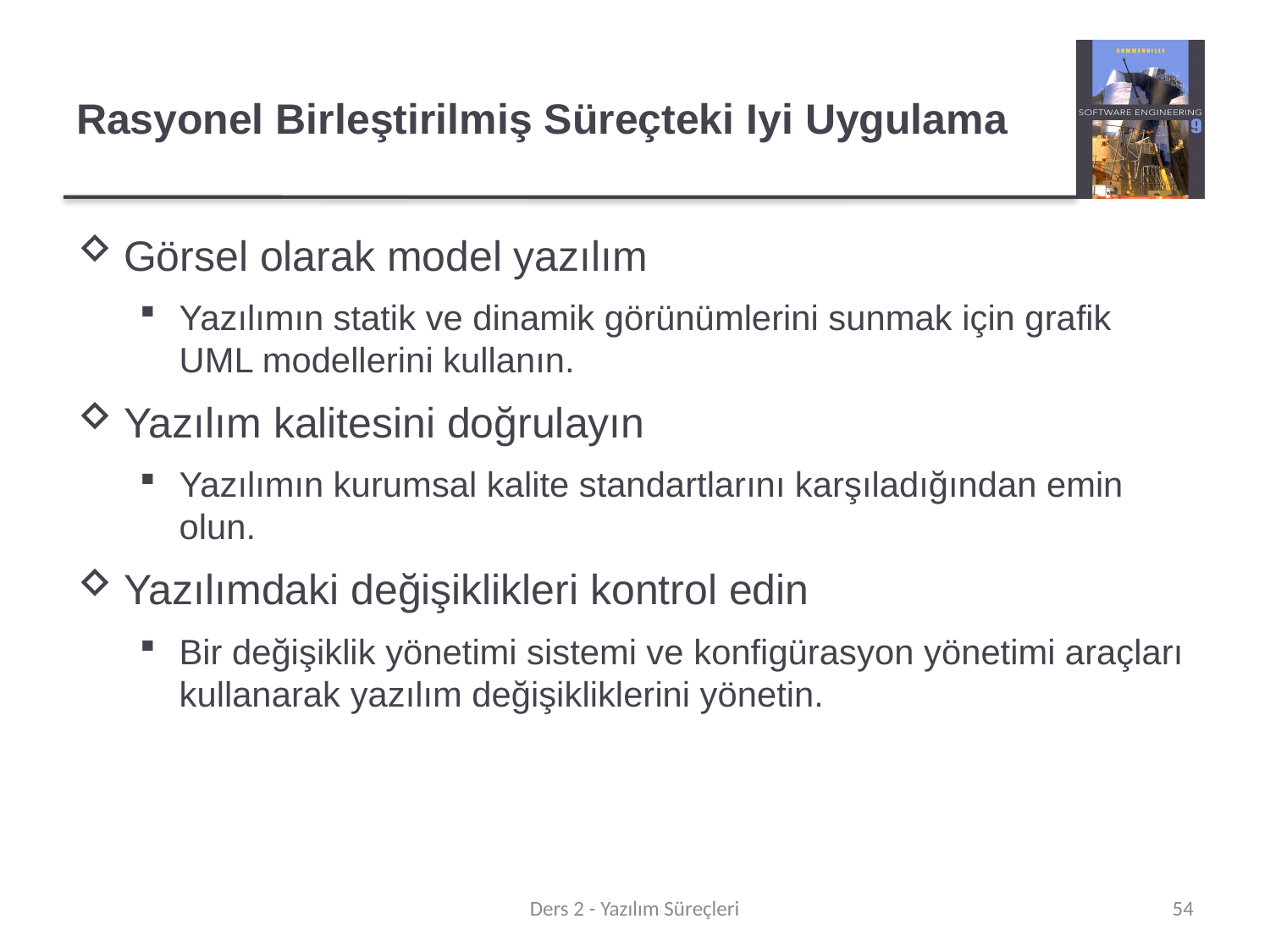

# Rasyonel Birleştirilmiş Süreçteki Iyi Uygulama
Görsel olarak model yazılım
Yazılımın statik ve dinamik görünümlerini sunmak için grafik UML modellerini kullanın.
Yazılım kalitesini doğrulayın
Yazılımın kurumsal kalite standartlarını karşıladığından emin olun.
Yazılımdaki değişiklikleri kontrol edin
Bir değişiklik yönetimi sistemi ve konfigürasyon yönetimi araçları kullanarak yazılım değişikliklerini yönetin.
Ders 2 - Yazılım Süreçleri
54